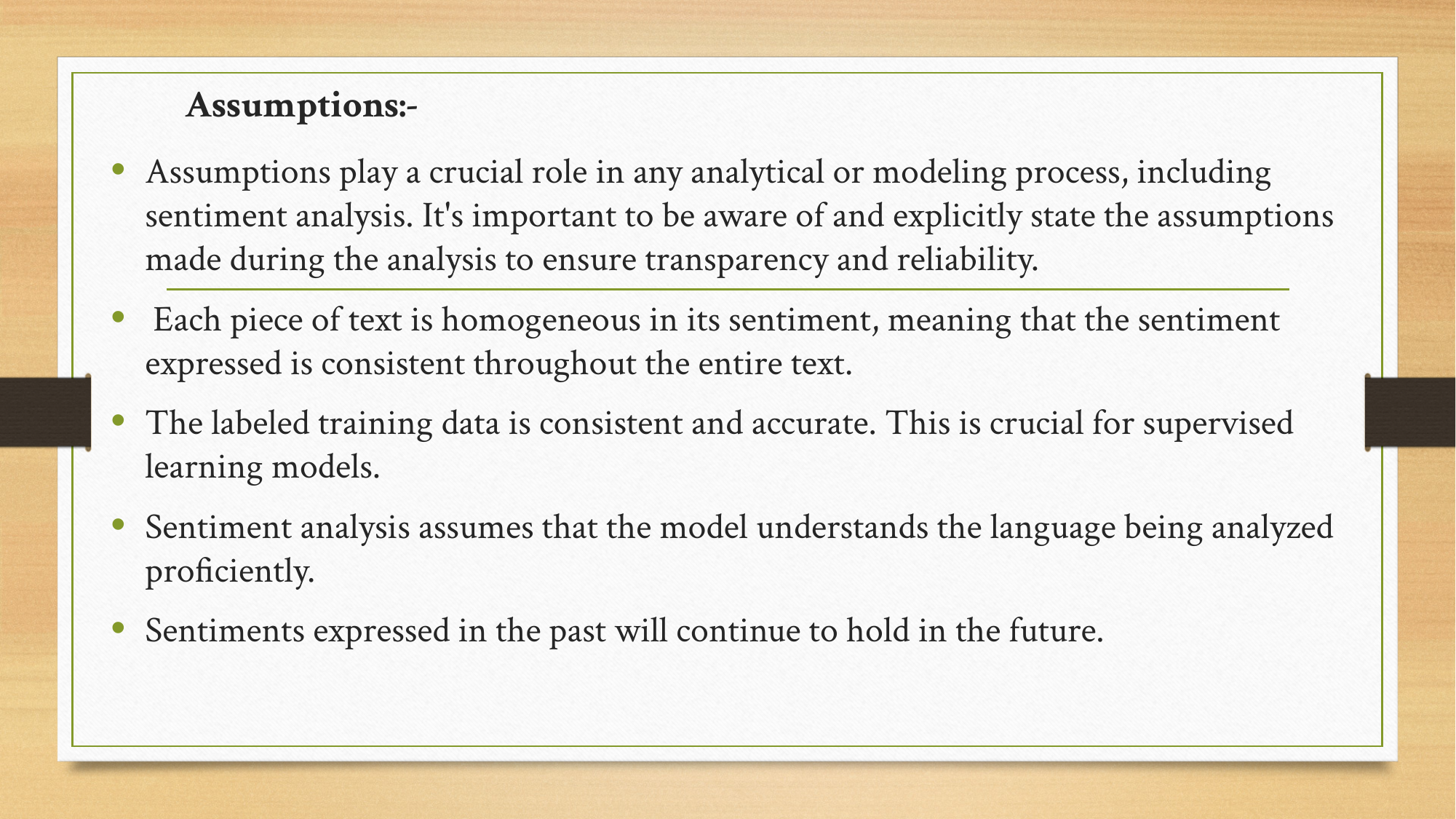

# Assumptions:-
Assumptions play a crucial role in any analytical or modeling process, including sentiment analysis. It's important to be aware of and explicitly state the assumptions made during the analysis to ensure transparency and reliability.
 Each piece of text is homogeneous in its sentiment, meaning that the sentiment expressed is consistent throughout the entire text.
The labeled training data is consistent and accurate. This is crucial for supervised learning models.
Sentiment analysis assumes that the model understands the language being analyzed proficiently.
Sentiments expressed in the past will continue to hold in the future.